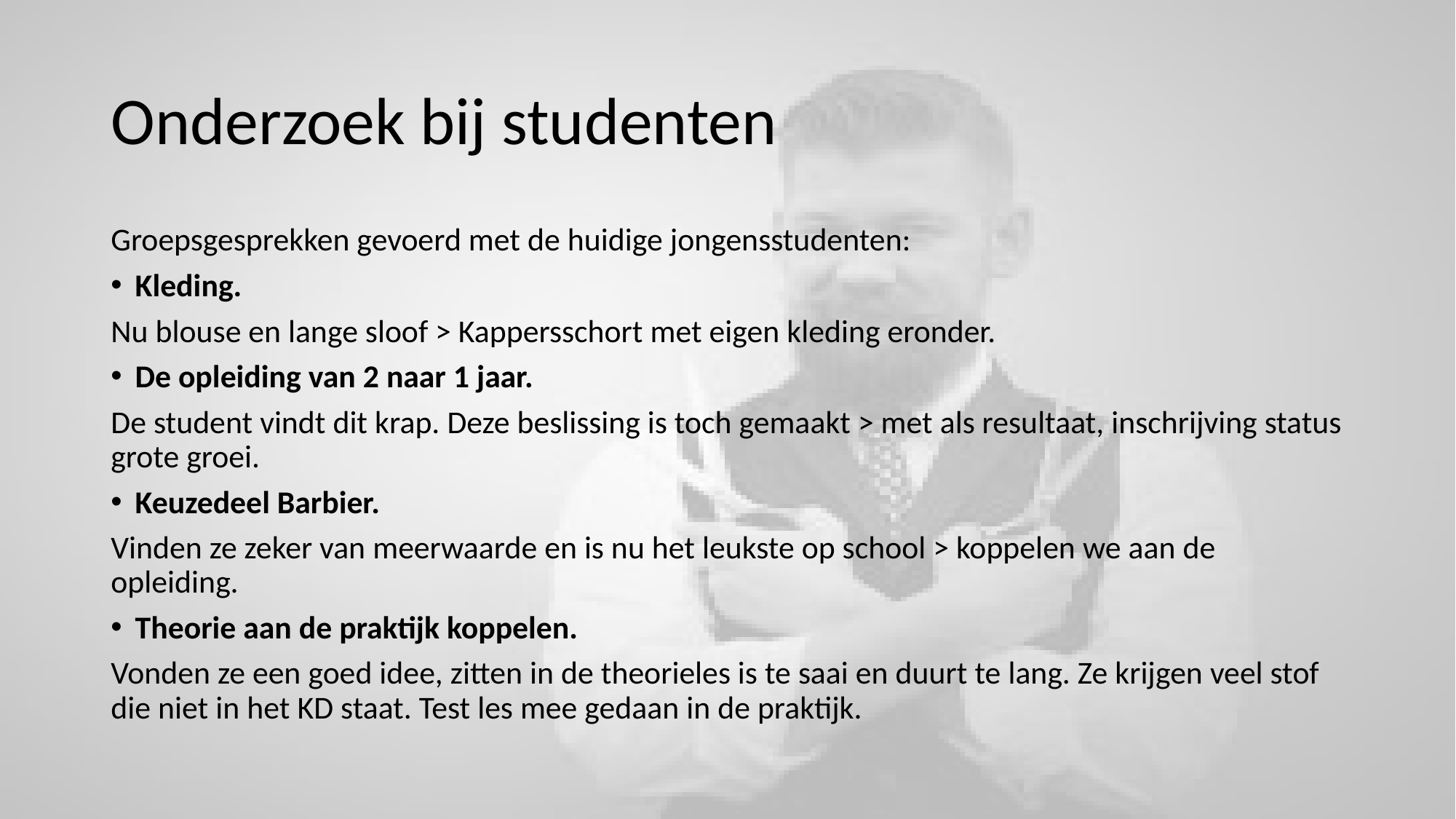

# Onderzoek bij studenten
Groepsgesprekken gevoerd met de huidige jongensstudenten:
Kleding.
Nu blouse en lange sloof > Kappersschort met eigen kleding eronder.
De opleiding van 2 naar 1 jaar.
De student vindt dit krap. Deze beslissing is toch gemaakt > met als resultaat, inschrijving status grote groei.
Keuzedeel Barbier.
Vinden ze zeker van meerwaarde en is nu het leukste op school > koppelen we aan de opleiding.
Theorie aan de praktijk koppelen.
Vonden ze een goed idee, zitten in de theorieles is te saai en duurt te lang. Ze krijgen veel stof die niet in het KD staat. Test les mee gedaan in de praktijk.